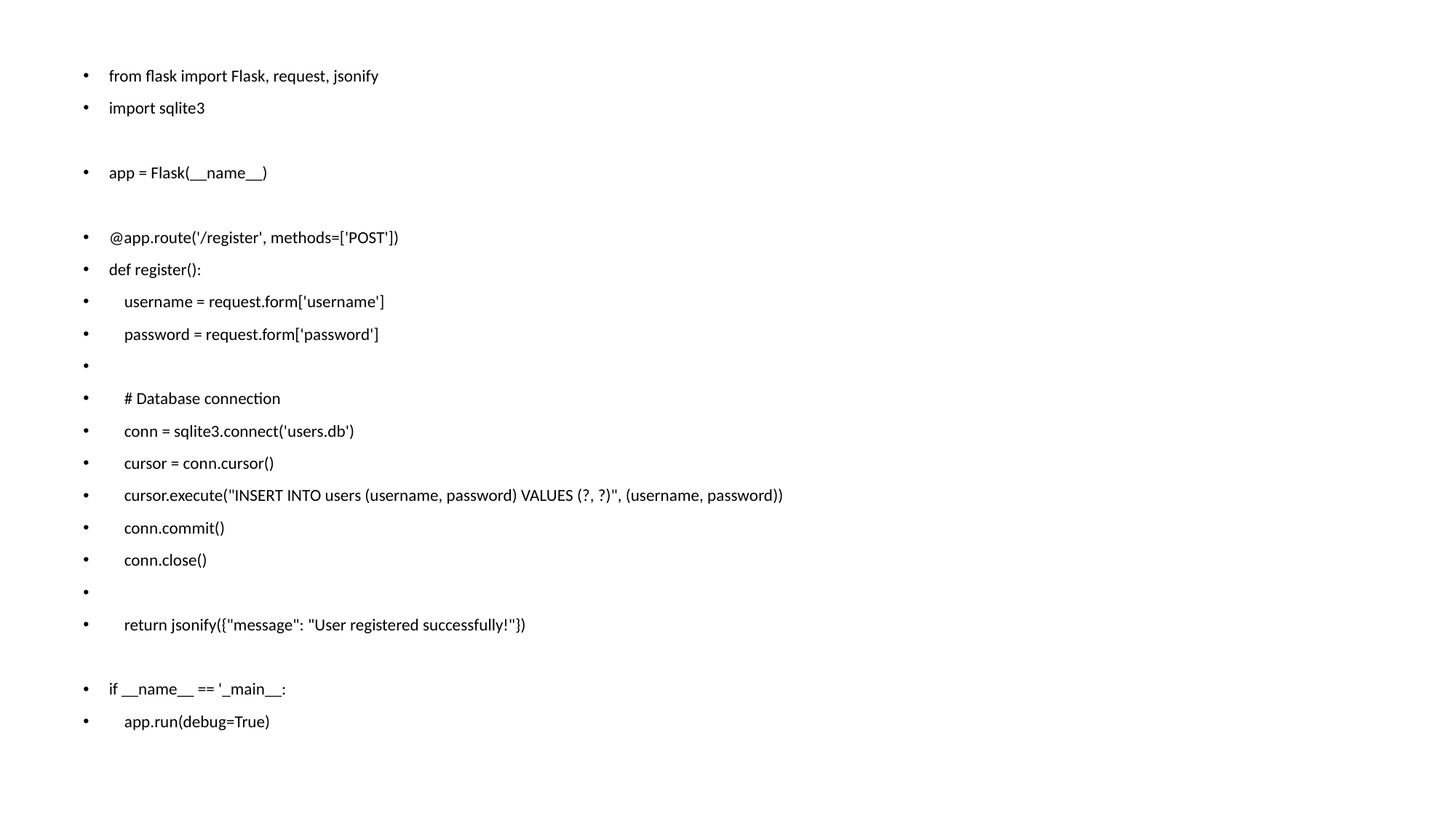

from flask import Flask, request, jsonify
import sqlite3

app = Flask(__name__)

@app.route('/register', methods=['POST'])
def register():
    username = request.form['username']
    password = request.form['password']

    # Database connection
    conn = sqlite3.connect('users.db')
    cursor = conn.cursor()
    cursor.execute("INSERT INTO users (username, password) VALUES (?, ?)", (username, password))
    conn.commit()
    conn.close()

    return jsonify({"message": "User registered successfully!"})

if __name__ == '_main__:
    app.run(debug=True)